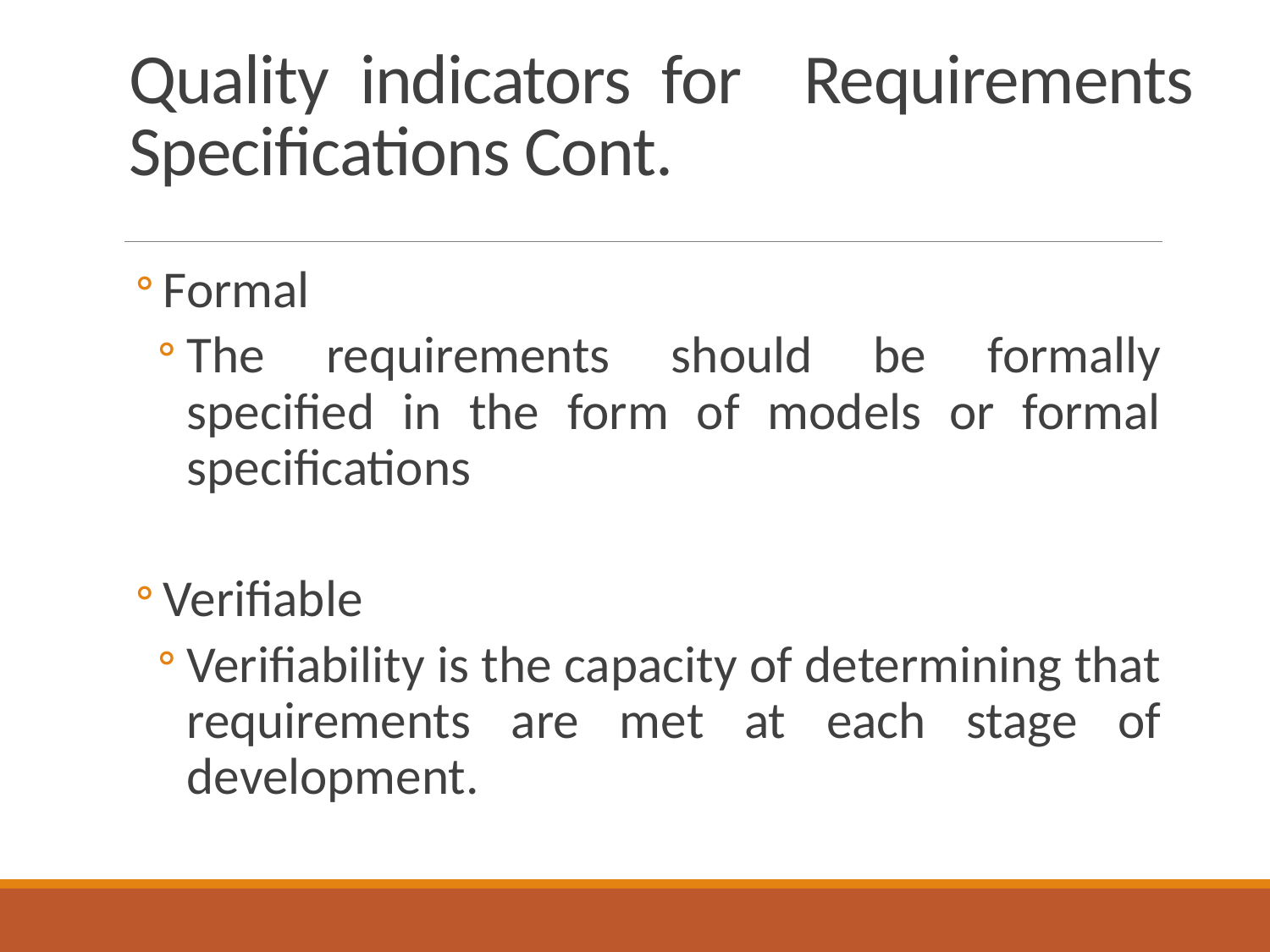

# Quality indicators for  Requirements Specifications Cont.
Formal
The requirements should be formally specified in the form of models or formal specifications

Verifiable
Verifiability is the capacity of determining that requirements are met at each stage of development.